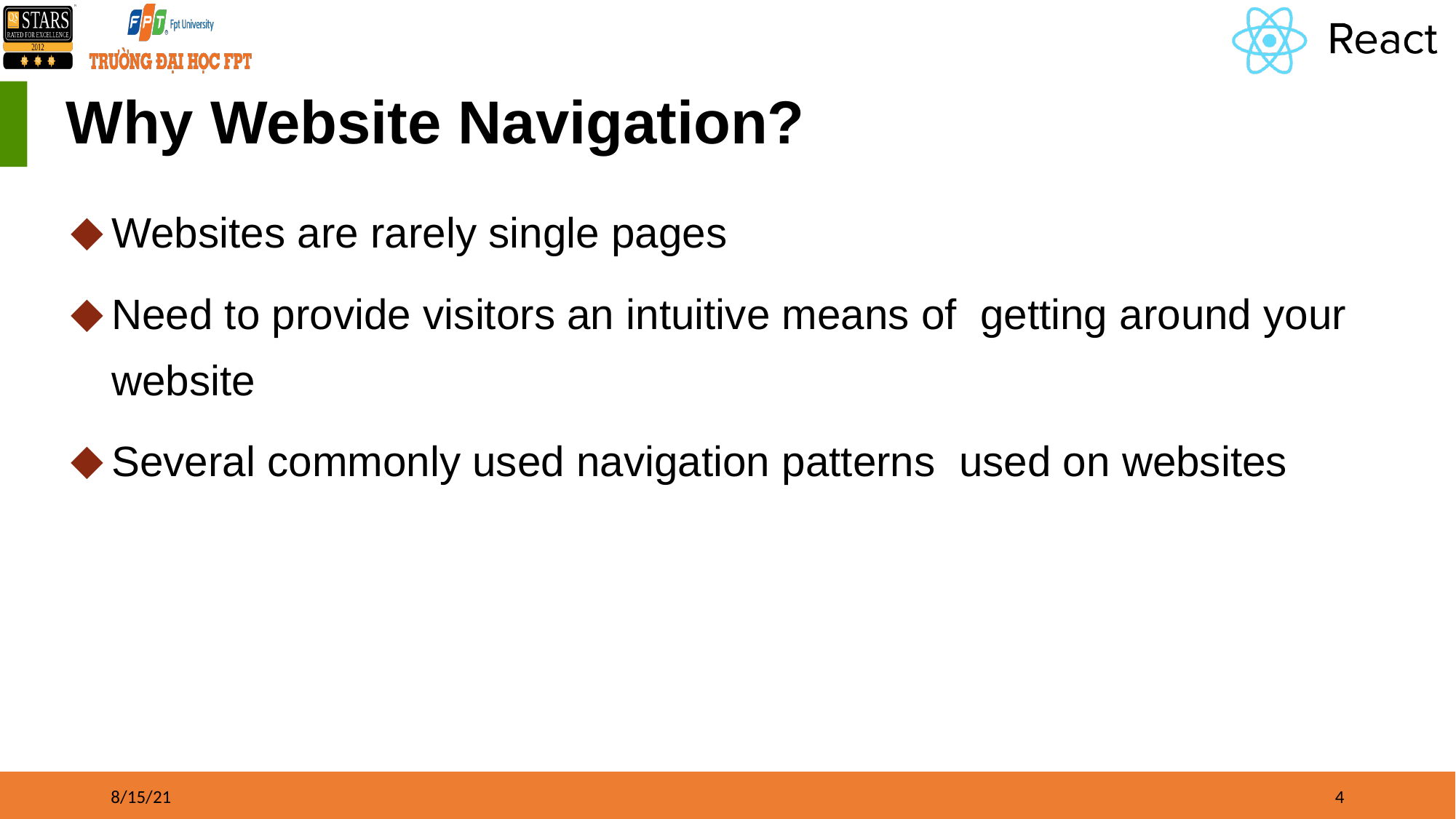

# Why Website Navigation?
Websites are rarely single pages
Need to provide visitors an intuitive means of  getting around your website
Several commonly used navigation patterns  used on websites
8/15/21
4